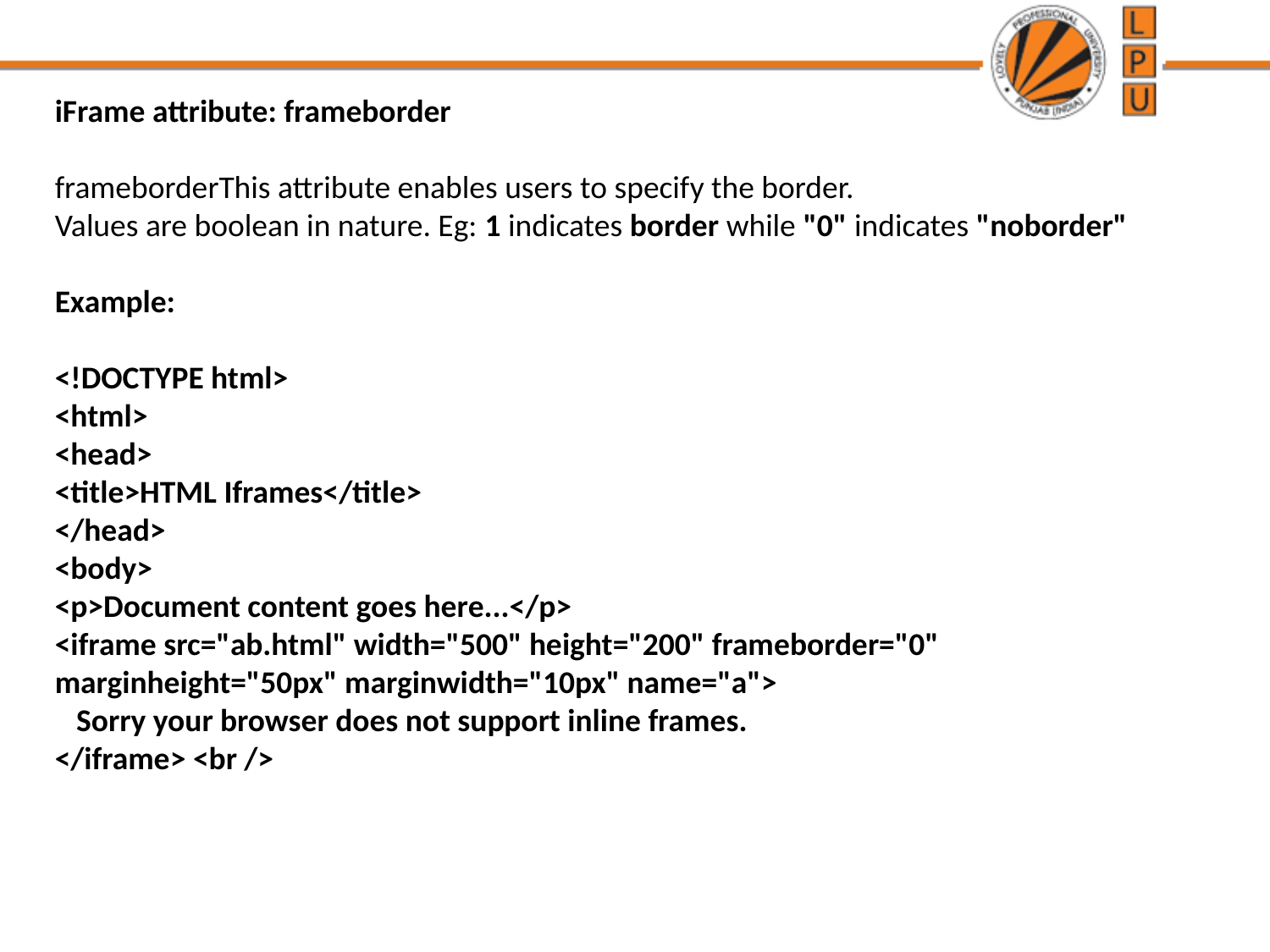

iFrame attribute: frameborder

frameborderThis attribute enables users to specify the border.
Values are boolean in nature. Eg: 1 indicates border while "0" indicates "noborder"

Example:

<!DOCTYPE html>
<html>
<head>
<title>HTML Iframes</title>
</head>
<body>
<p>Document content goes here...</p>
<iframe src="ab.html" width="500" height="200" frameborder="0" marginheight="50px" marginwidth="10px" name="a">
   Sorry your browser does not support inline frames.
</iframe> <br />